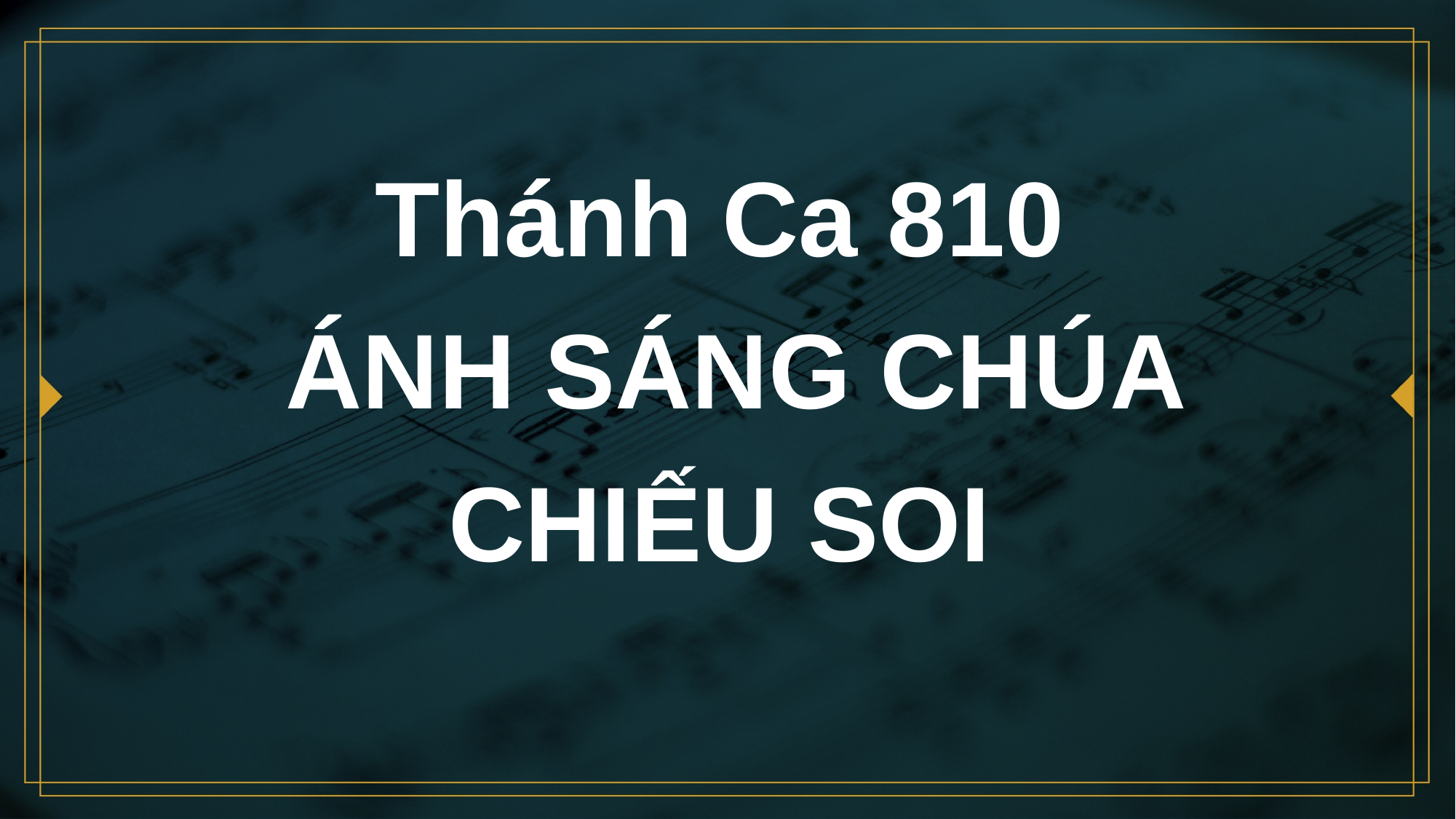

# Thánh Ca 810 ÁNH SÁNG CHÚA CHIẾU SOI